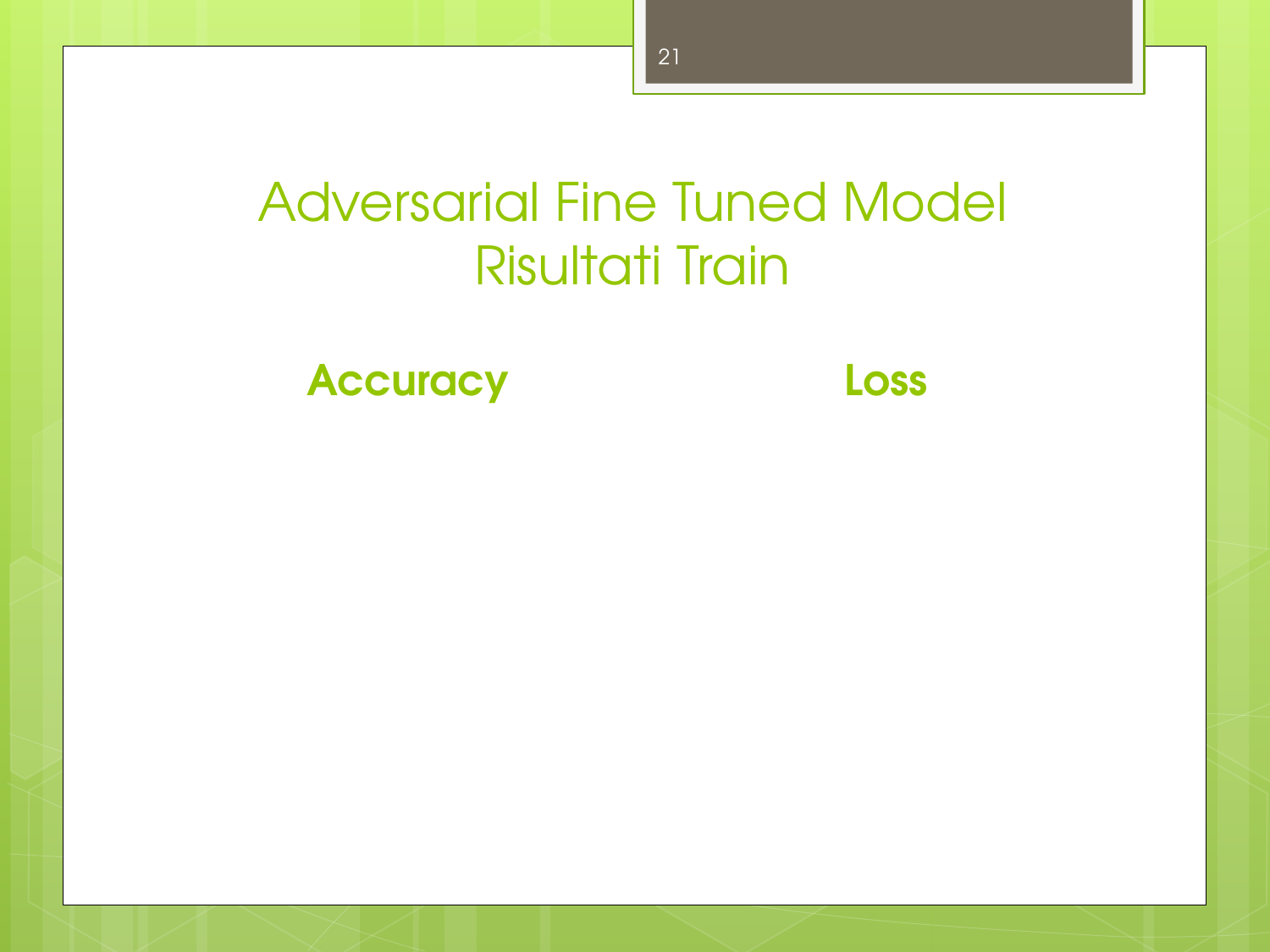

21
# Adversarial Fine Tuned Model Risultati Train
Accuracy
Loss